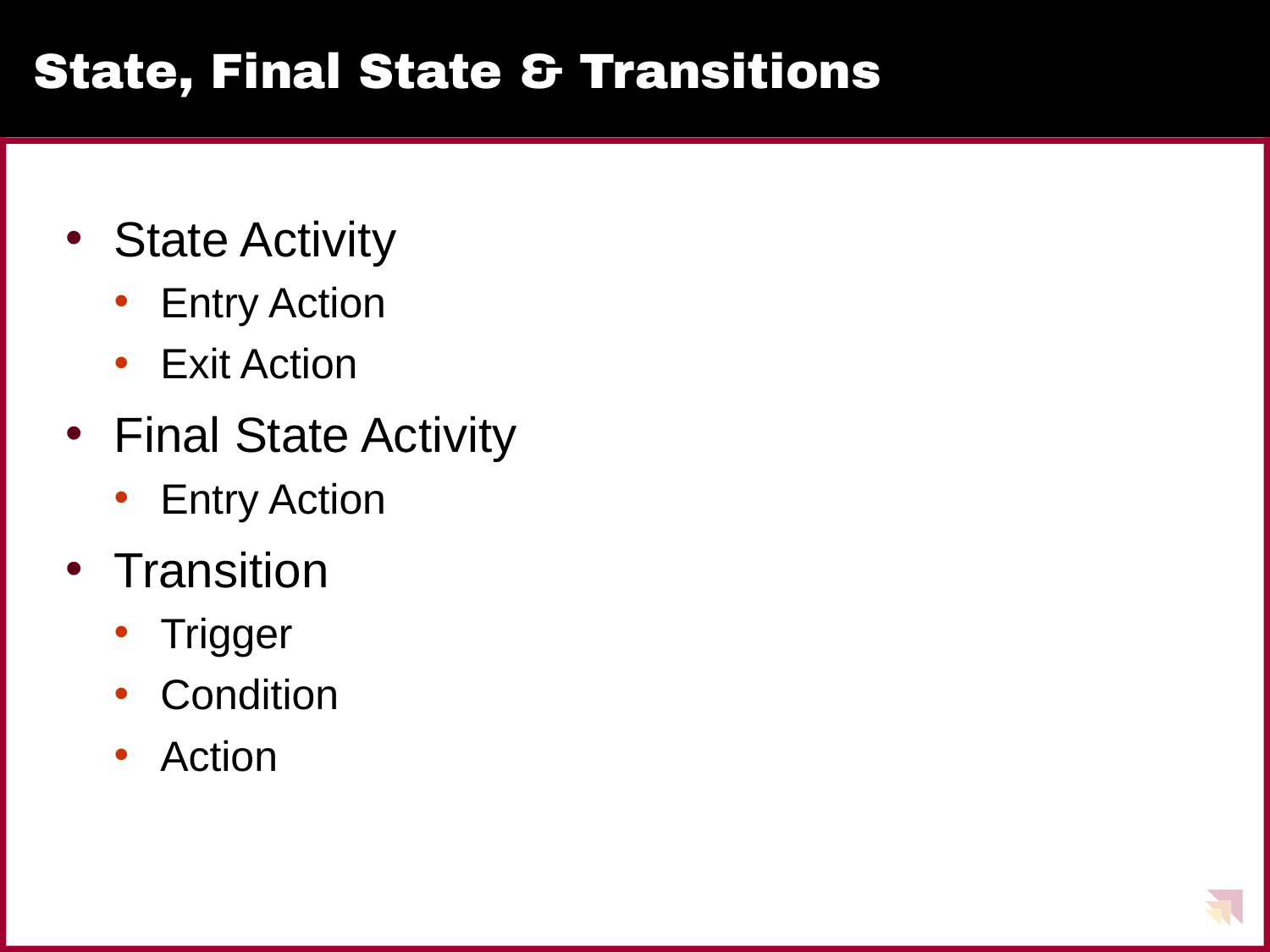

# State, Final State & Transitions
State Activity
Entry Action
Exit Action
Final State Activity
Entry Action
Transition
Trigger
Condition
Action